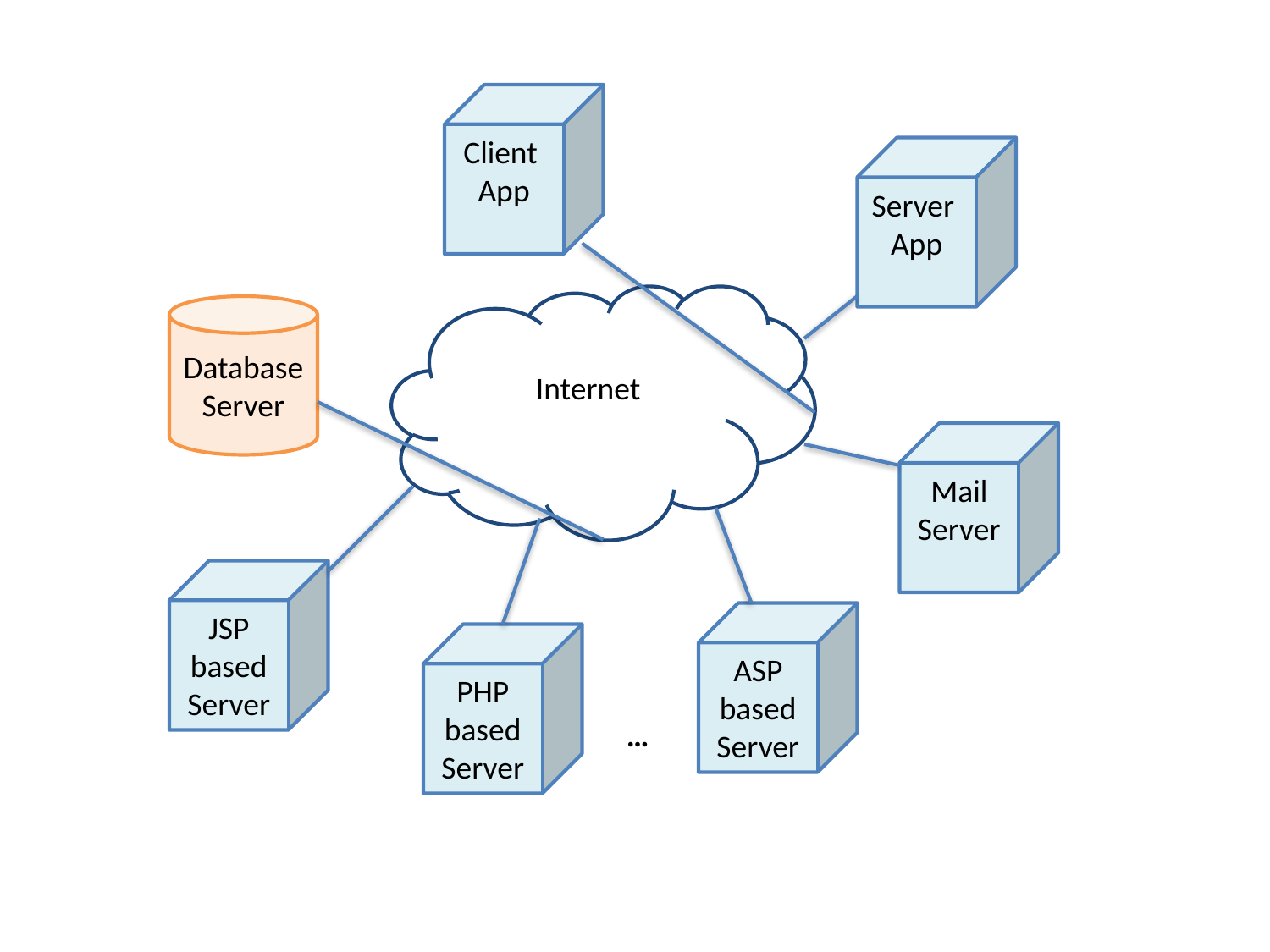

Client
App

Server
App

Internet

Database
Server
Mail Server

JSP based Server

ASP based Server
PHP based Server
…